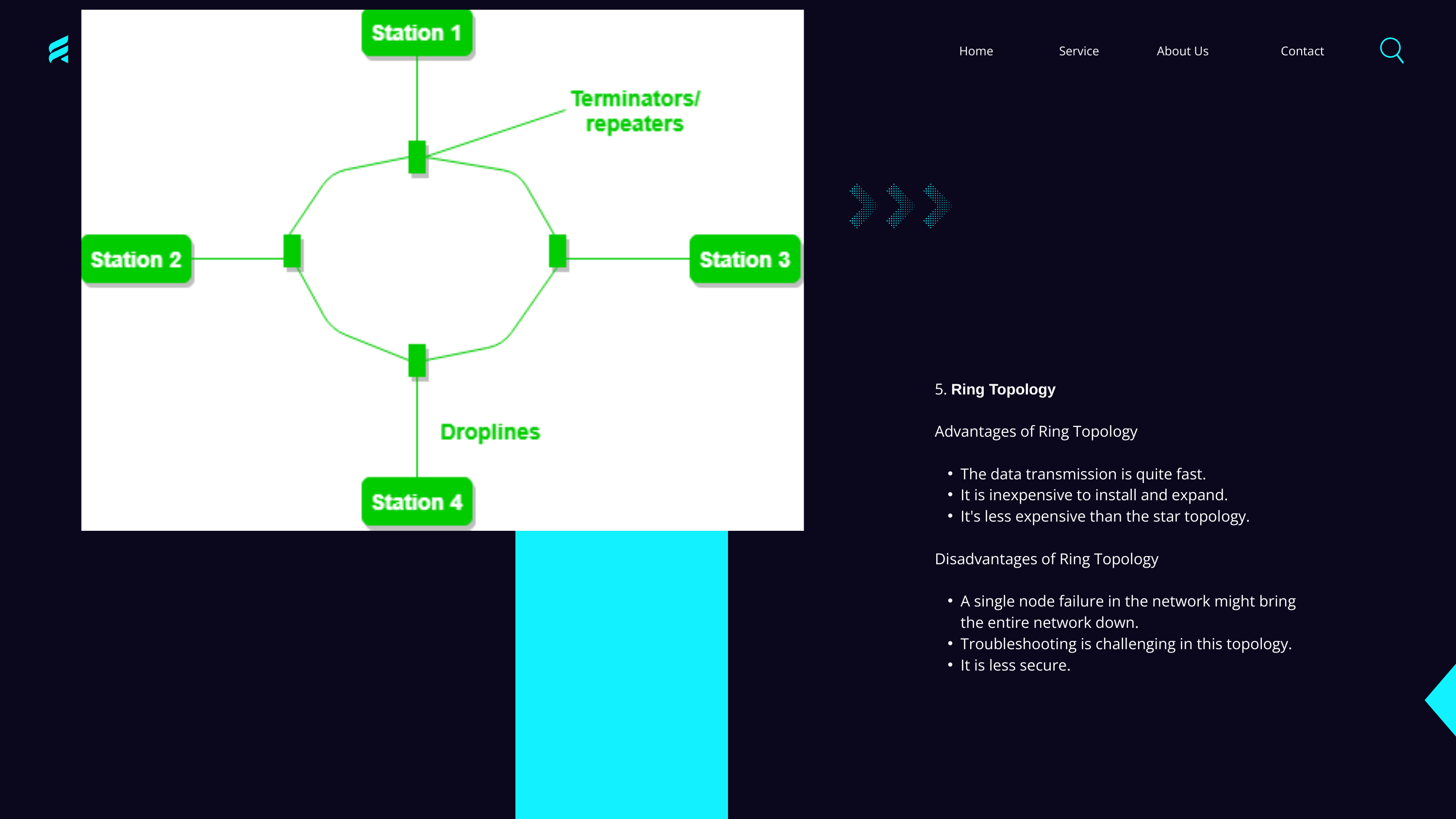

Home
Service
About Us
Contact

5. Ring Topology

Advantages of Ring Topology

The data transmission is quite fast.
It is inexpensive to install and expand.
It's less expensive than the star topology.

Disadvantages of Ring Topology

A single node failure in the network might bring the entire network down.
Troubleshooting is challenging in this topology.
It is less secure.

01